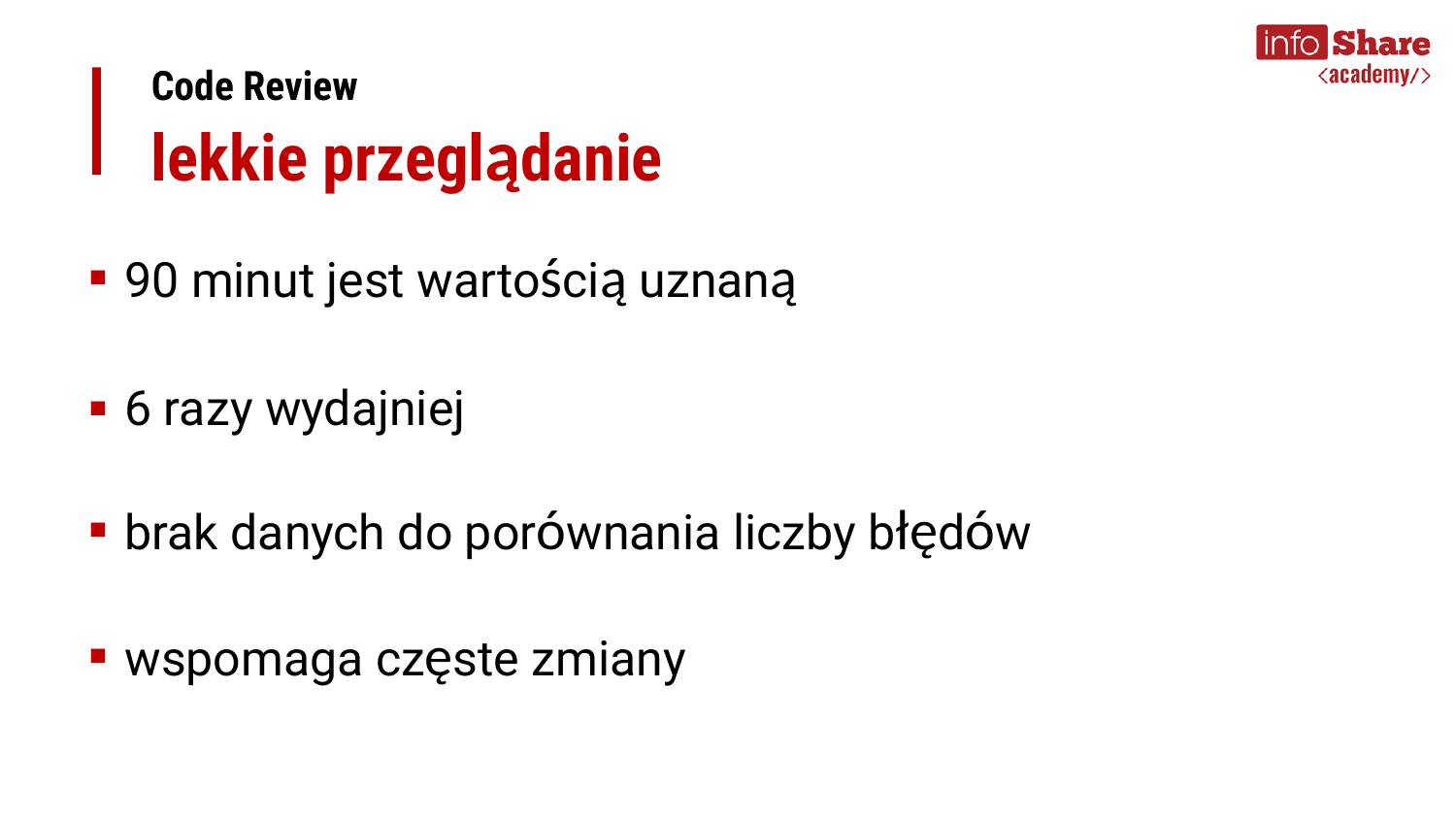

Code Review
lekkie przeglądanie
90 minut jest wartością uznaną

6 razy wydajniej
brak danych do porównania liczby błędów
wspomaga częste zmiany